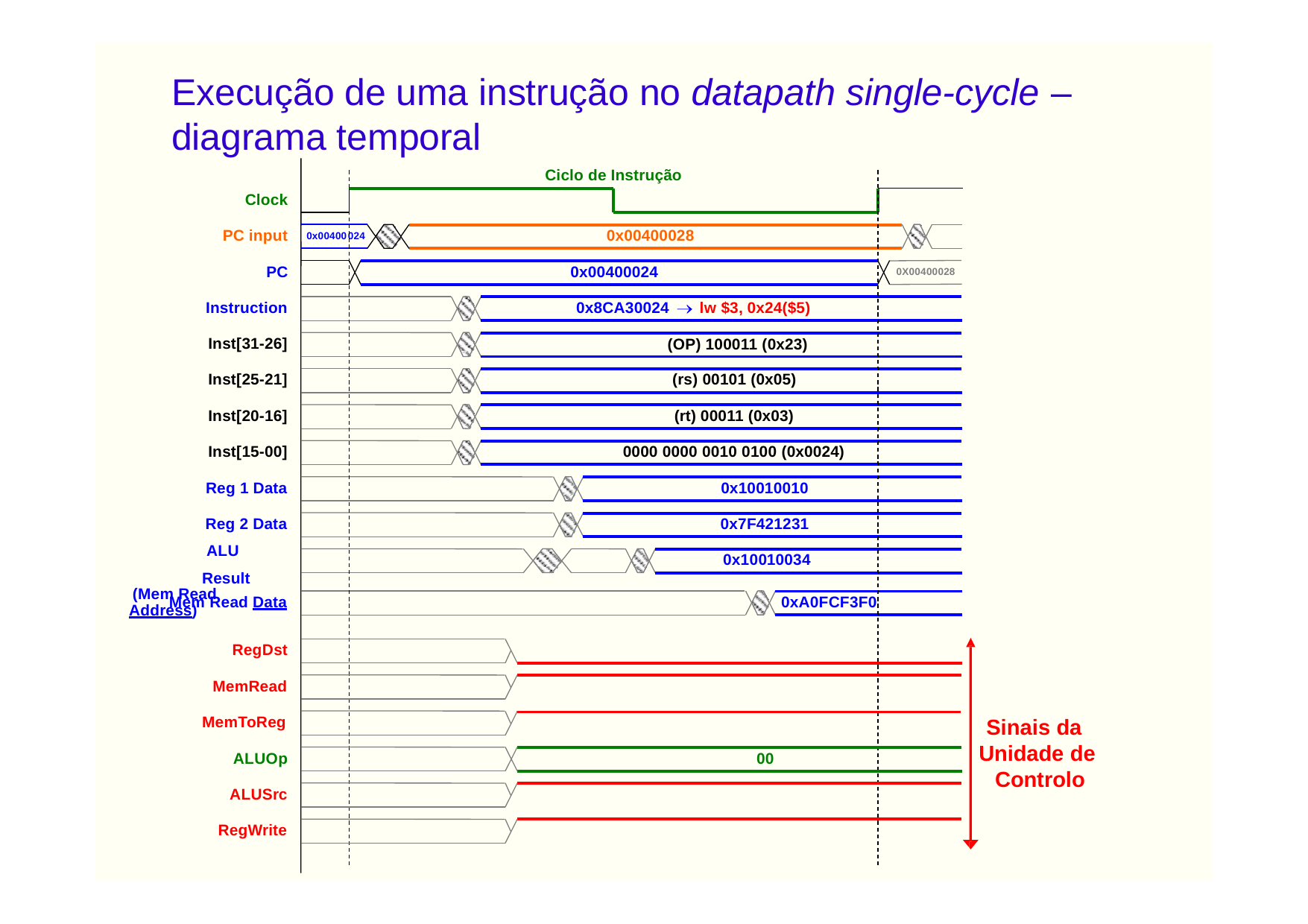

# Execução de uma instrução no datapath single-cycle –
diagrama temporal

Ciclo de Instrução

Clock

PC input
0x00400028

0x00400
024

PC
0x00400024

0X00400028

Instruction
0x8CA30024	lw $3, 0x24($5)

(OP) 100011 (0x23)

Inst[31-26]

Inst[25-21]
(rs) 00101 (0x05)

Inst[20-16]
(rt) 00011 (0x03)

Inst[15-00]
0000 0000 0010 0100 (0x0024)

Reg 1 Data
0x10010010

Reg 2 Data  ALU Result
(Mem Read Address)
0x7F421231

0x10010034

Mem Read Data
0xA0FCF3F0

RegDst

MemRead

MemToReg

Sinais da  Unidade de  Controlo

ALUOp
00

ALUSrc

RegWrite